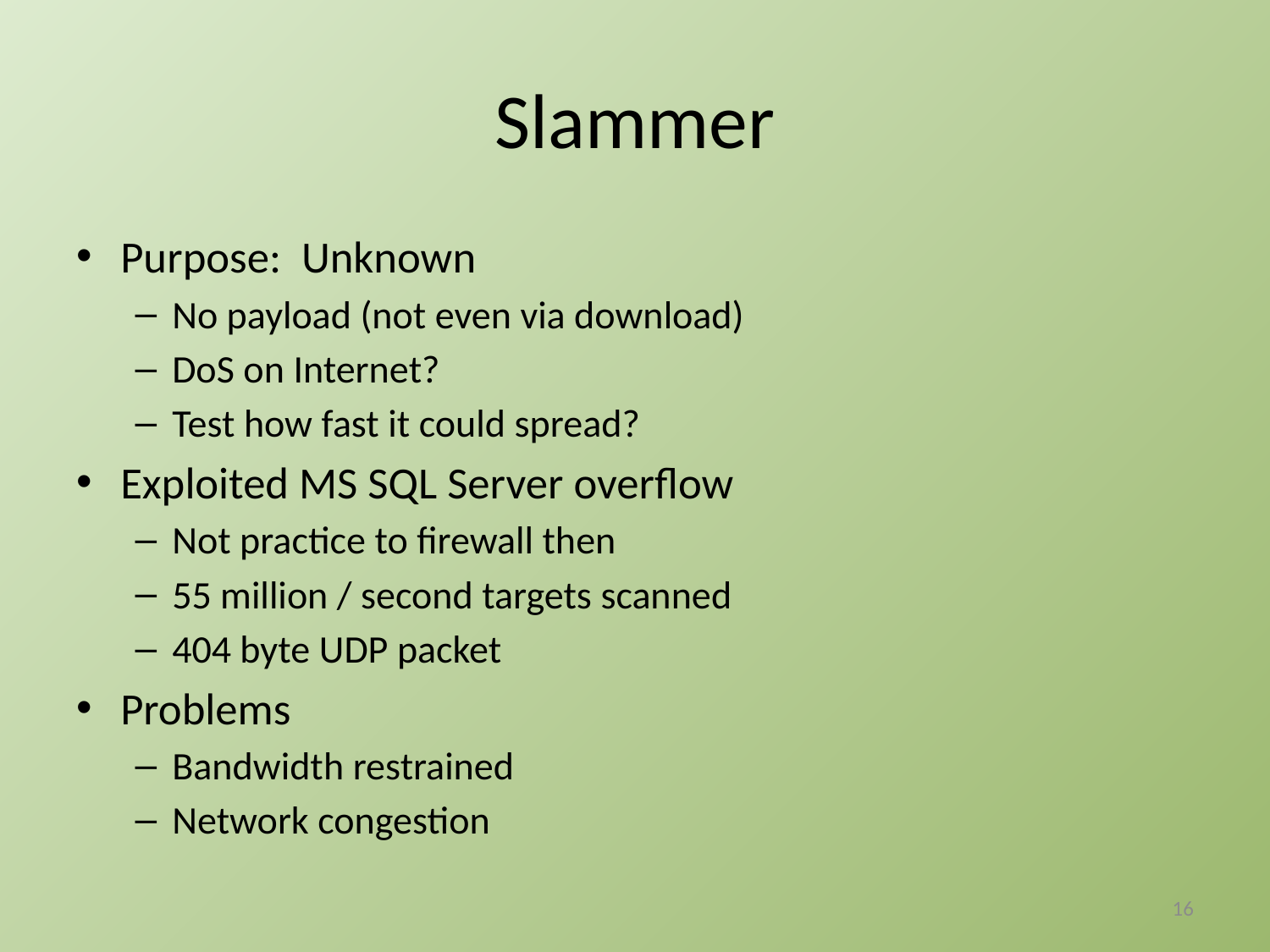

# Slammer
Purpose:  Unknown
No payload (not even via download)
DoS on Internet?
Test how fast it could spread?
Exploited MS SQL Server overflow
Not practice to firewall then
55 million / second targets scanned
404 byte UDP packet
Problems
Bandwidth restrained
Network congestion
16